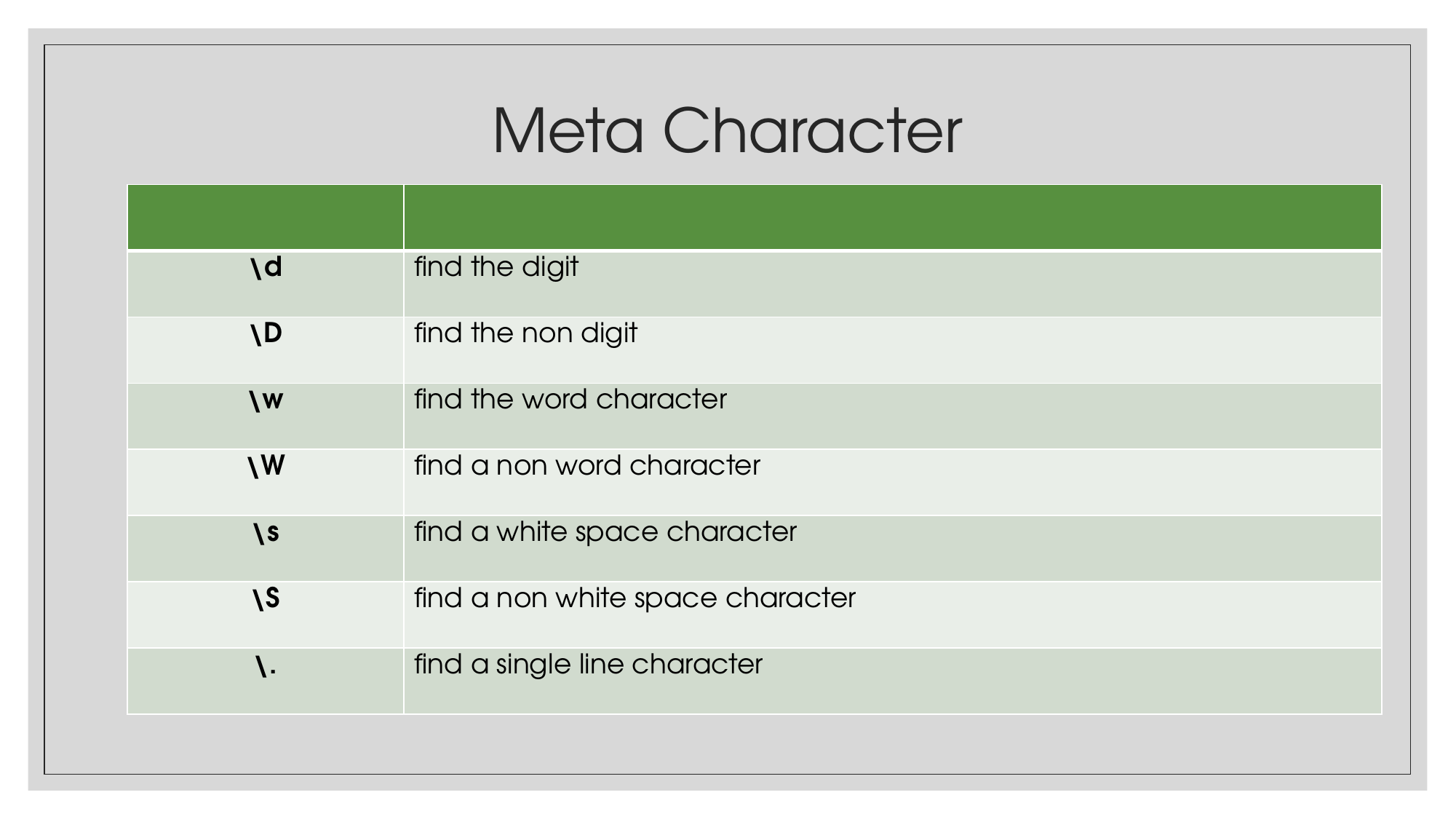

Meta Character
|  |  |
| --- | --- |
| \d | find the digit |
| \D | find the non digit |
| \w | find the word character |
| \W | find a non word character |
| \s | find a white space character |
| \S | find a non white space character |
| \. | find a single line character |